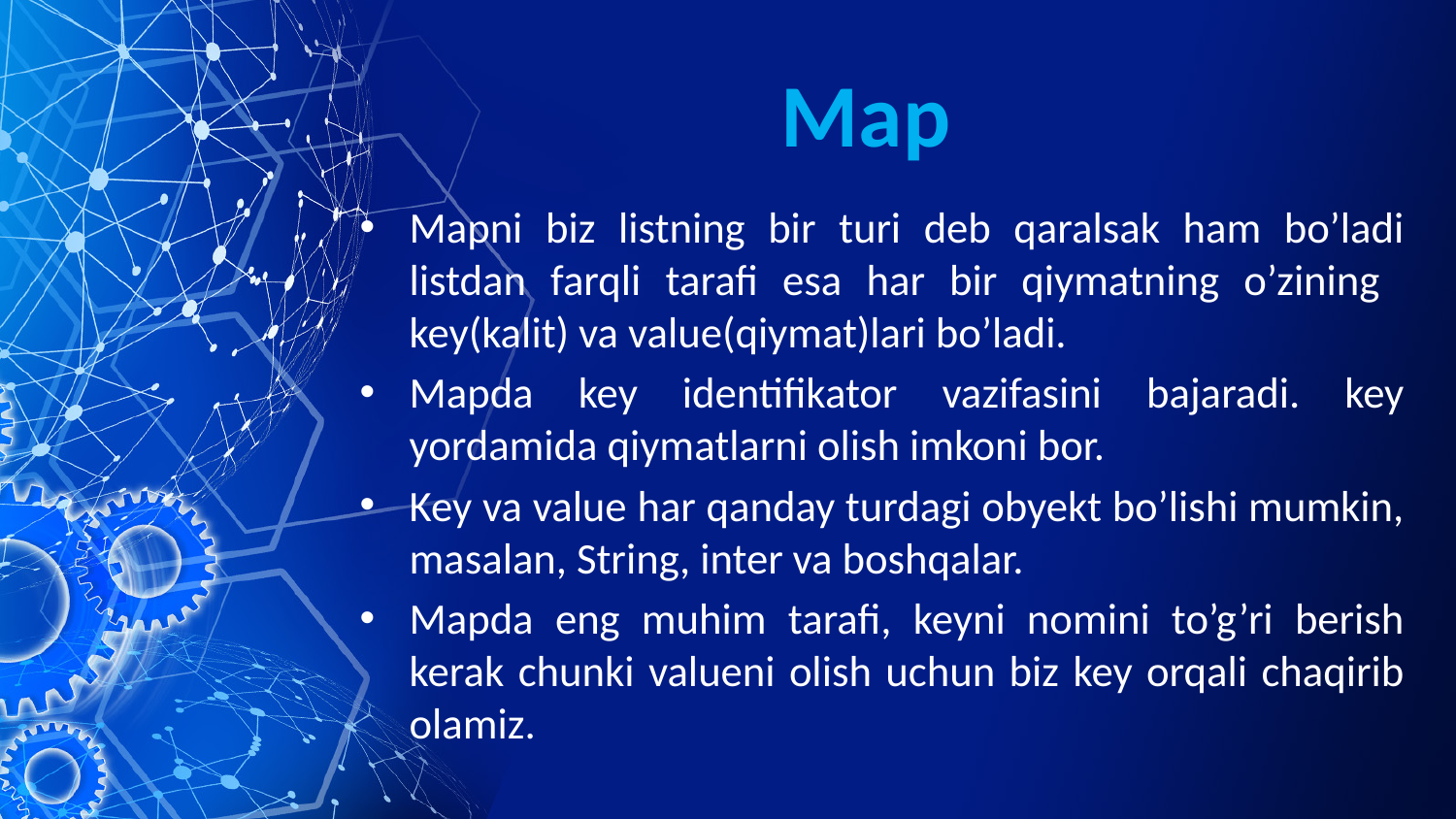

# Map
Mapni biz listning bir turi deb qaralsak ham bo’ladi listdan farqli tarafi esa har bir qiymatning o’zining  key(kalit) va value(qiymat)lari bo’ladi.
Mapda key identifikator vazifasini bajaradi. key yordamida qiymatlarni olish imkoni bor.
Key va value har qanday turdagi obyekt bo’lishi mumkin, masalan, String, inter va boshqalar.
Mapda eng muhim tarafi, keyni nomini to’g’ri berish kerak chunki valueni olish uchun biz key orqali chaqirib olamiz.